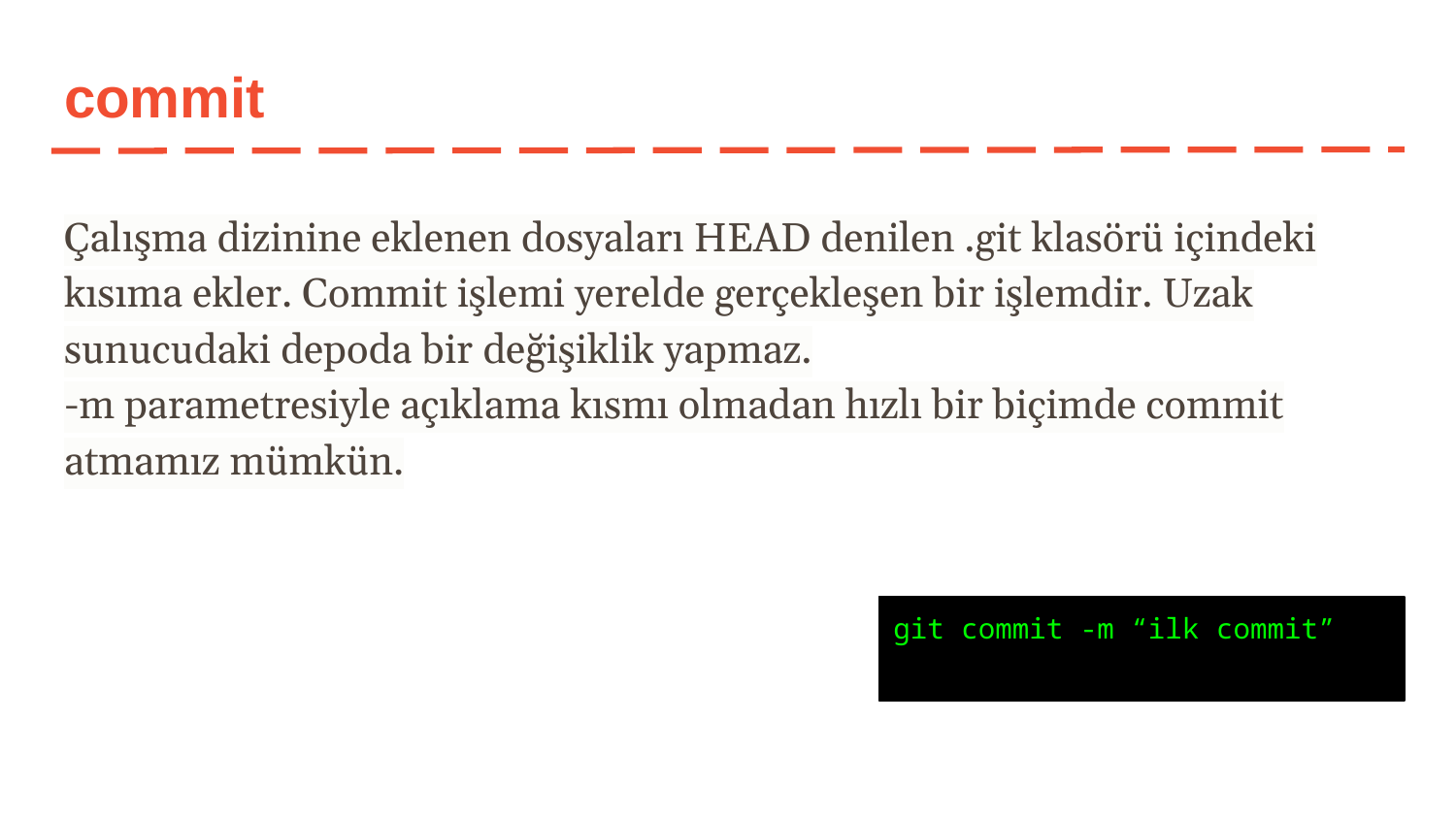

# commit
Çalışma dizinine eklenen dosyaları HEAD denilen .git klasörü içindeki kısıma ekler. Commit işlemi yerelde gerçekleşen bir işlemdir. Uzak sunucudaki depoda bir değişiklik yapmaz.
-m parametresiyle açıklama kısmı olmadan hızlı bir biçimde commit atmamız mümkün.
git commit -m “ilk commit”